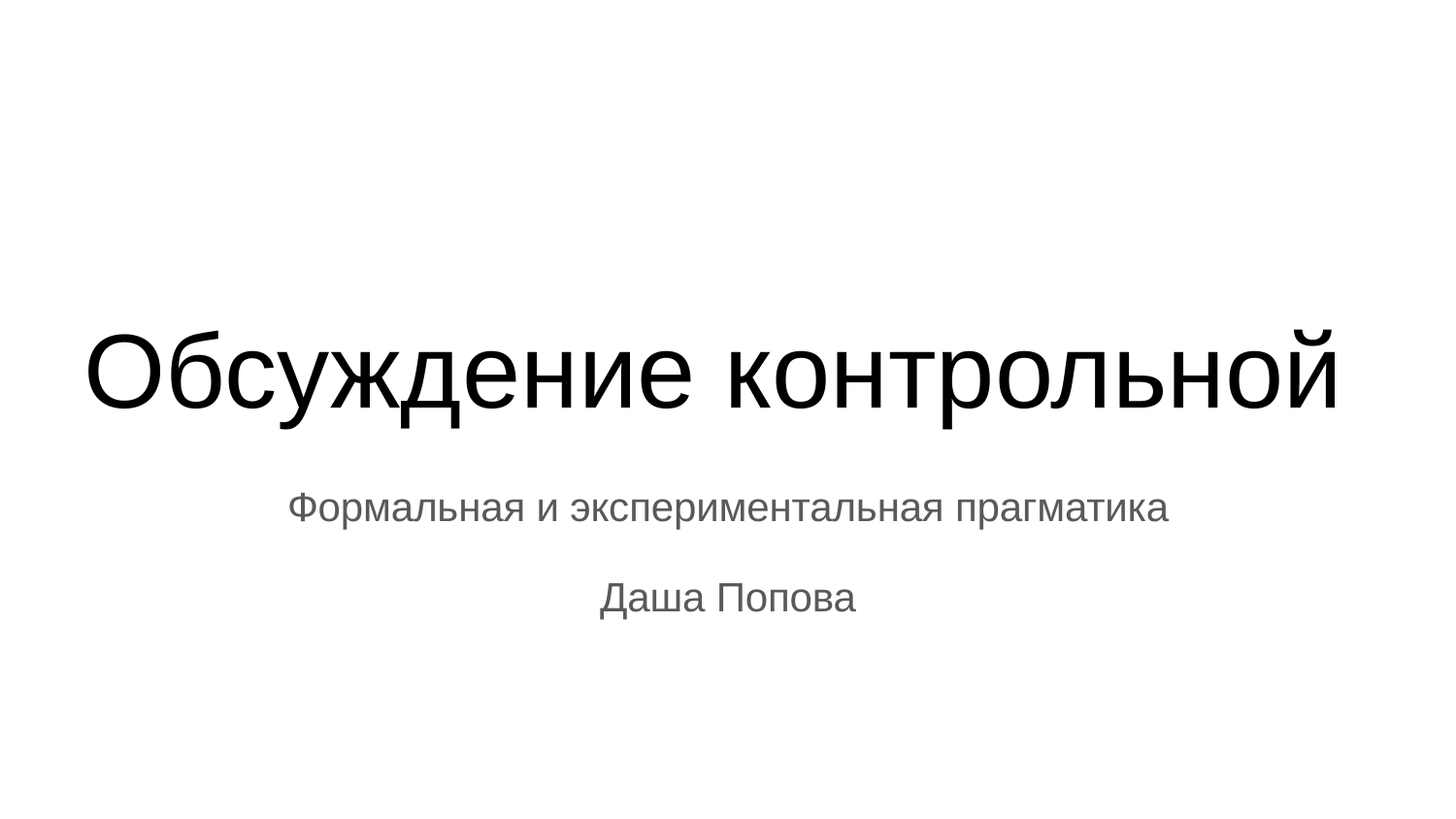

# Обсуждение контрольной
Формальная и экспериментальная прагматика

Даша Попова